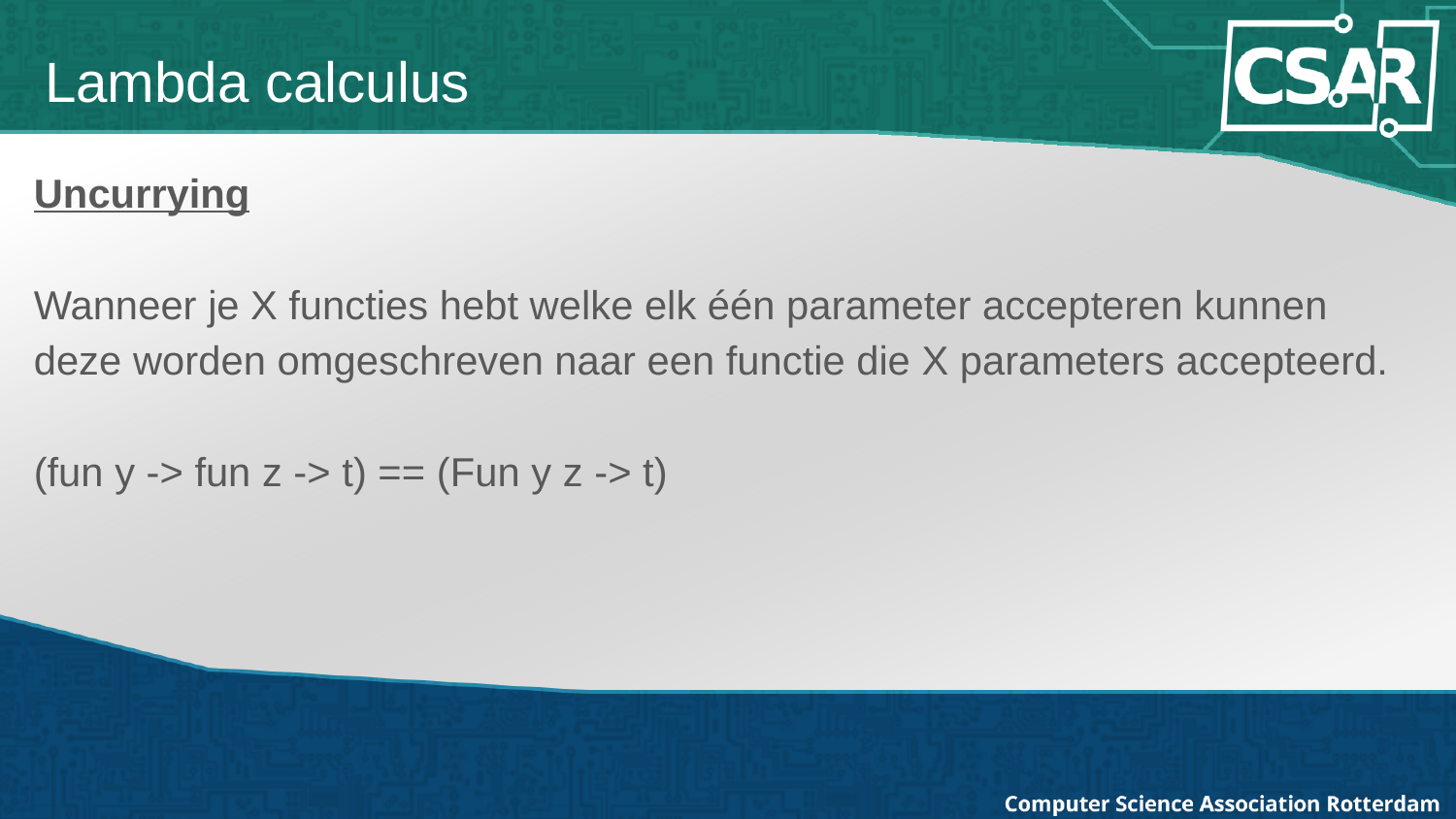

Lambda calculus
Uncurrying

Wanneer je X functies hebt welke elk één parameter accepteren kunnen deze worden omgeschreven naar een functie die X parameters accepteerd.

(fun y -> fun z -> t) == (Fun y z -> t)